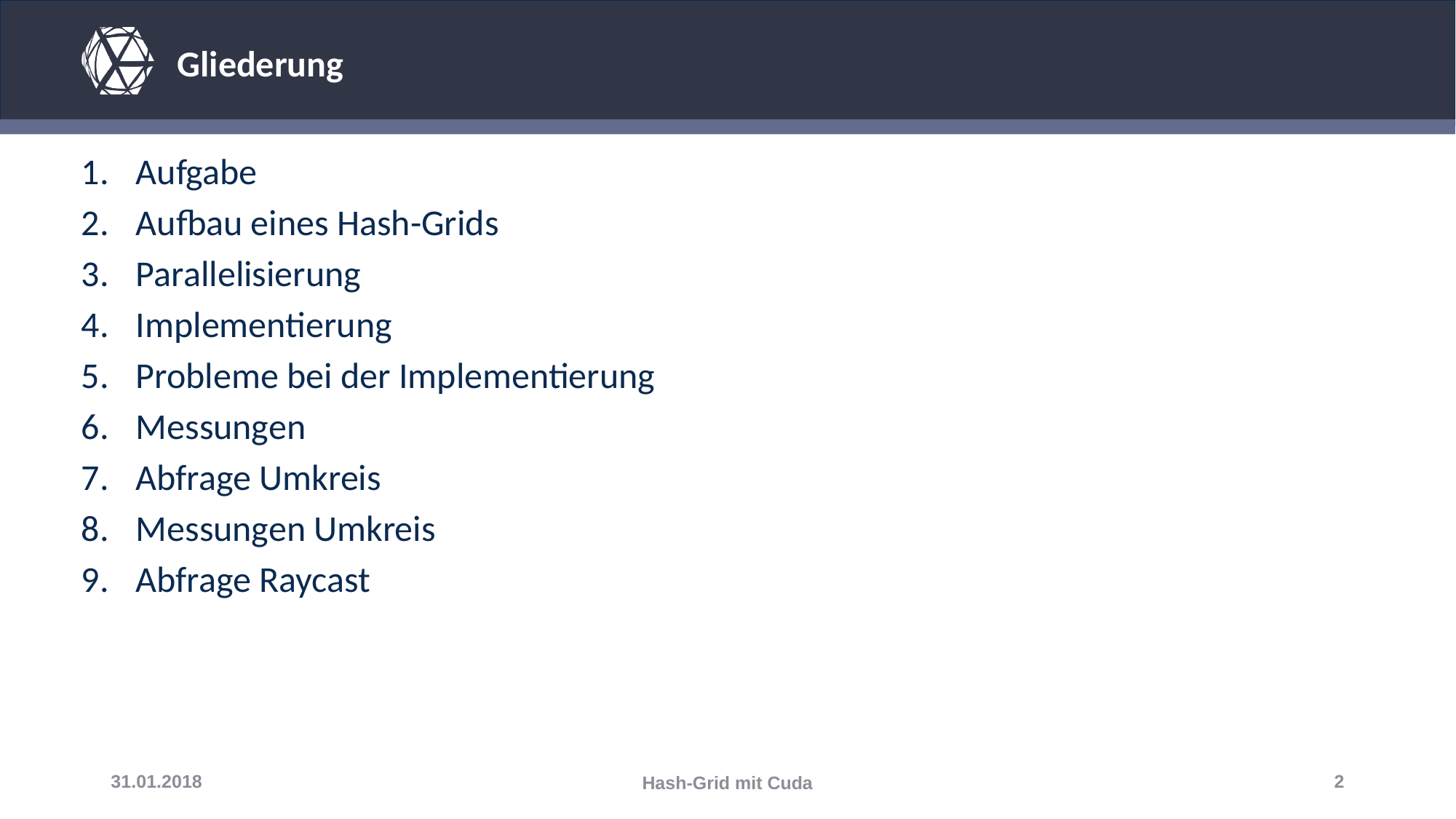

# Gliederung
Aufgabe
Aufbau eines Hash-Grids
Parallelisierung
Implementierung
Probleme bei der Implementierung
Messungen
Abfrage Umkreis
Messungen Umkreis
Abfrage Raycast

31.01.2018
2
Hash-Grid mit Cuda